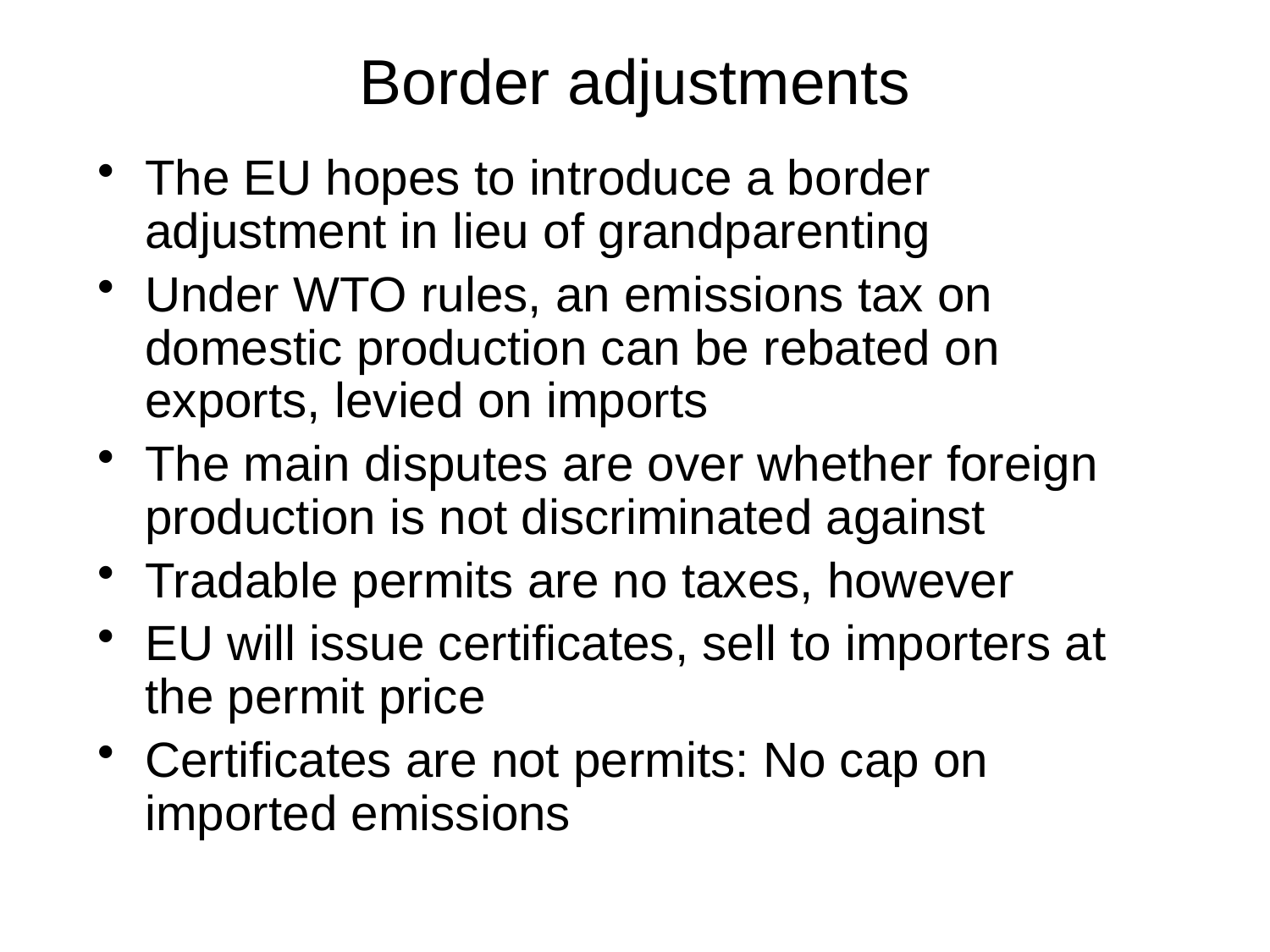

# Border adjustments
The EU hopes to introduce a border adjustment in lieu of grandparenting
Under WTO rules, an emissions tax on domestic production can be rebated on exports, levied on imports
The main disputes are over whether foreign production is not discriminated against
Tradable permits are no taxes, however
EU will issue certificates, sell to importers at the permit price
Certificates are not permits: No cap on imported emissions